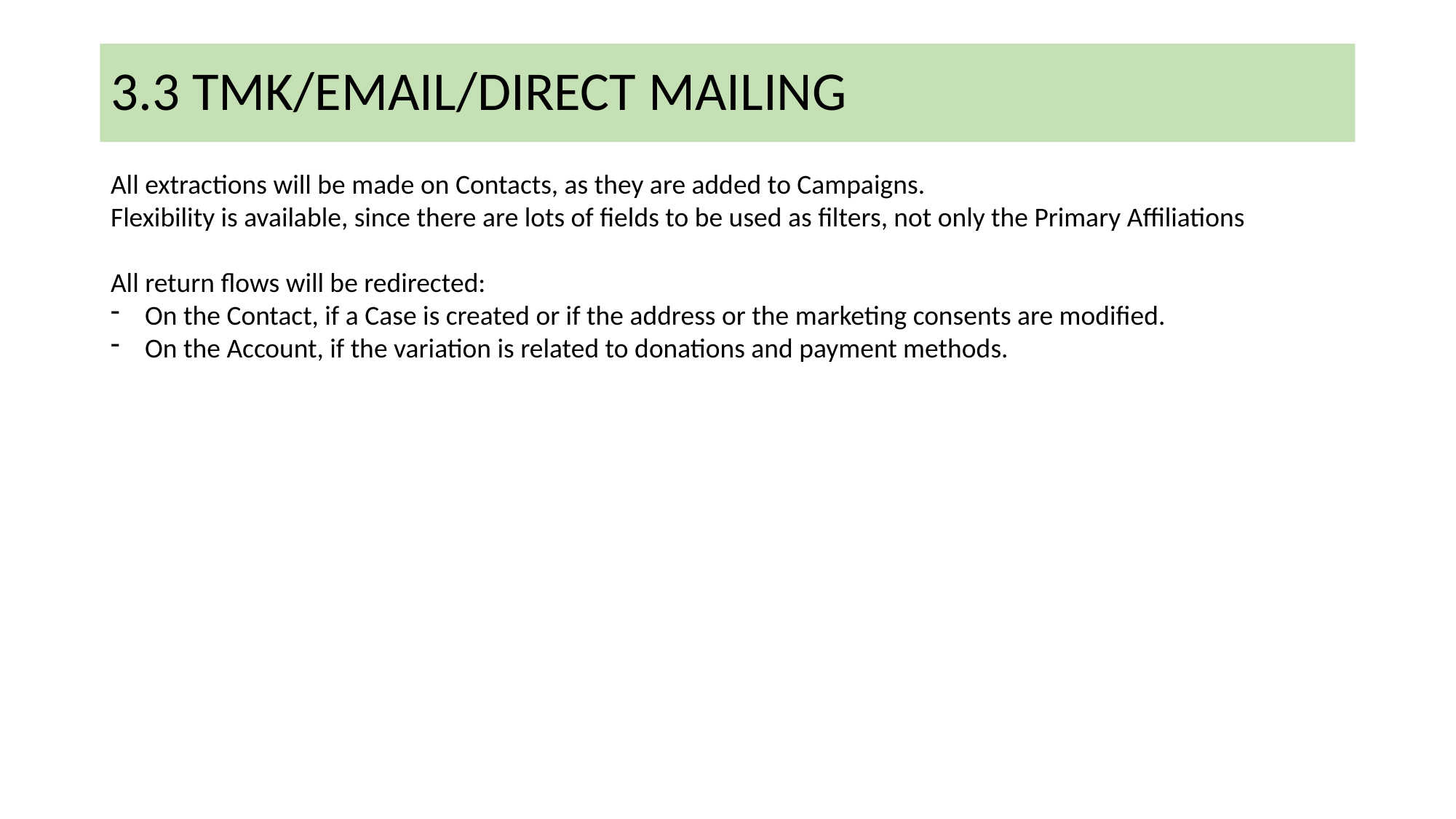

%j
# 3.3 TMK/EMAIL/DIRECT MAILING
All extractions will be made on Contacts, as they are added to Campaigns.
Flexibility is available, since there are lots of fields to be used as filters, not only the Primary Affiliations

All return flows will be redirected:
On the Contact, if a Case is created or if the address or the marketing consents are modified.
On the Account, if the variation is related to donations and payment methods.